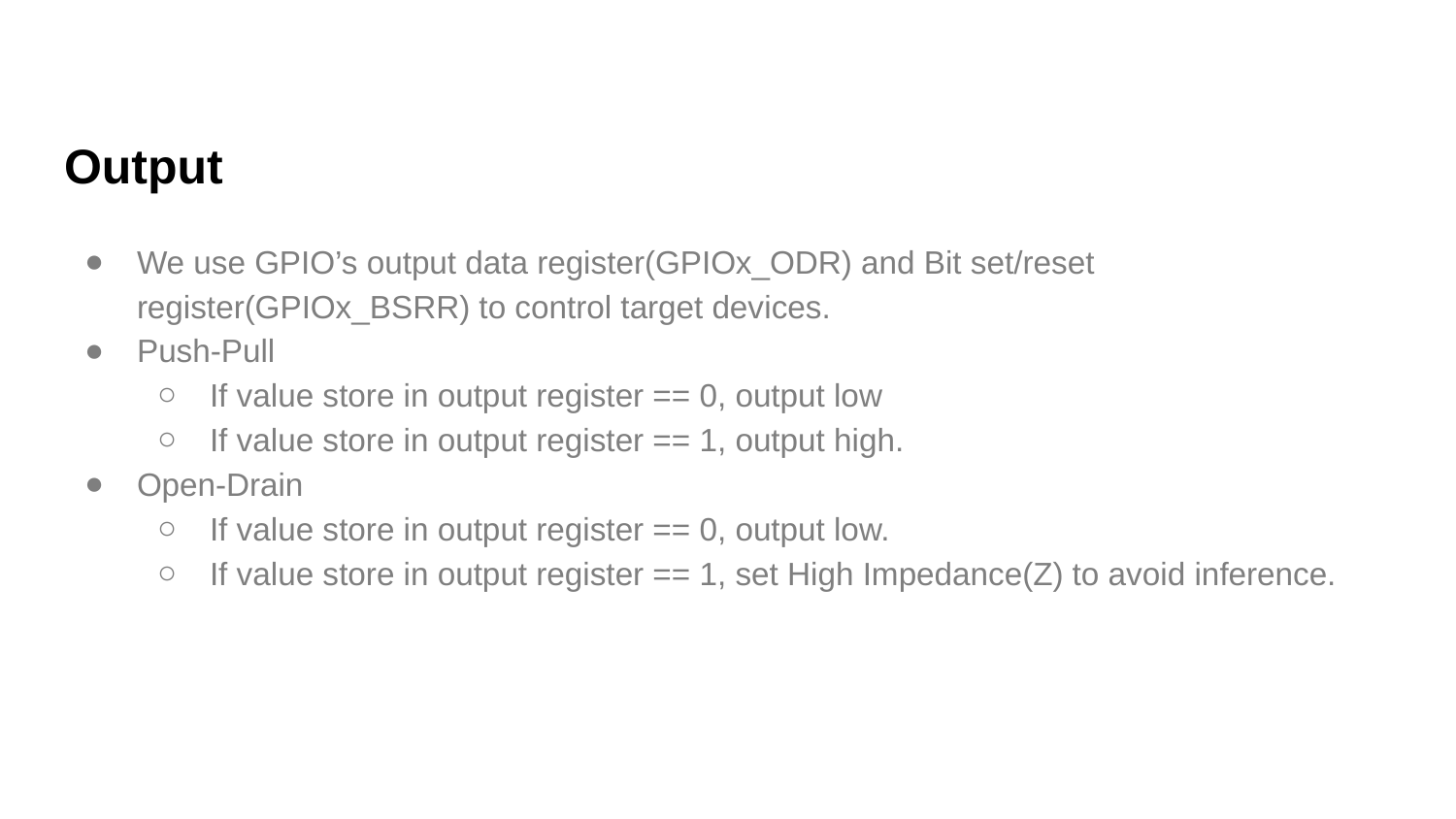

# Output
We use GPIO’s output data register(GPIOx_ODR) and Bit set/reset register(GPIOx_BSRR) to control target devices.
Push-Pull
If value store in output register == 0, output low
If value store in output register == 1, output high.
Open-Drain
If value store in output register == 0, output low.
If value store in output register == 1, set High Impedance(Z) to avoid inference.